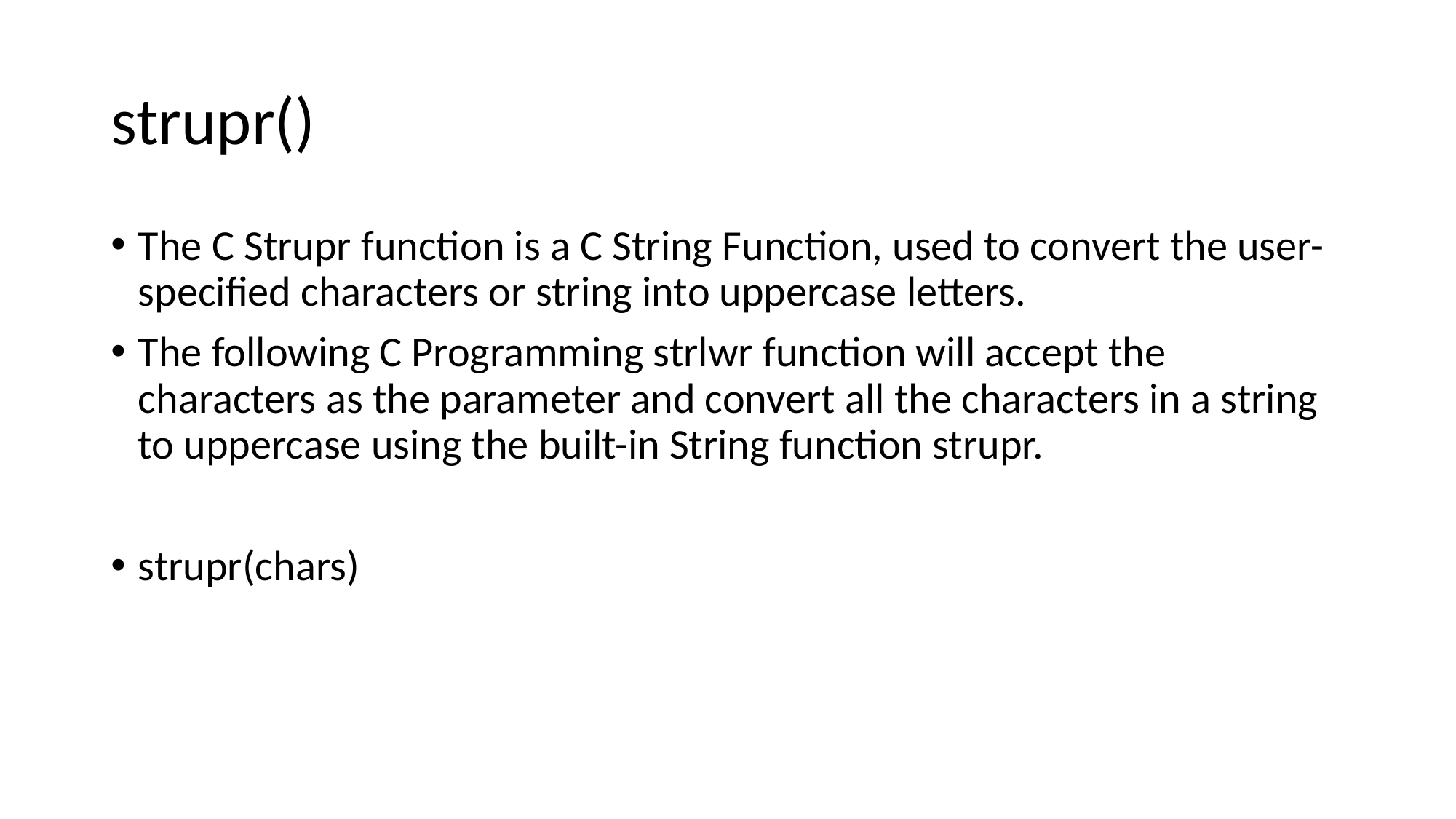

# strupr()
The C Strupr function is a C String Function, used to convert the user-specified characters or string into uppercase letters.
The following C Programming strlwr function will accept the characters as the parameter and convert all the characters in a string to uppercase using the built-in String function strupr.

strupr(chars)